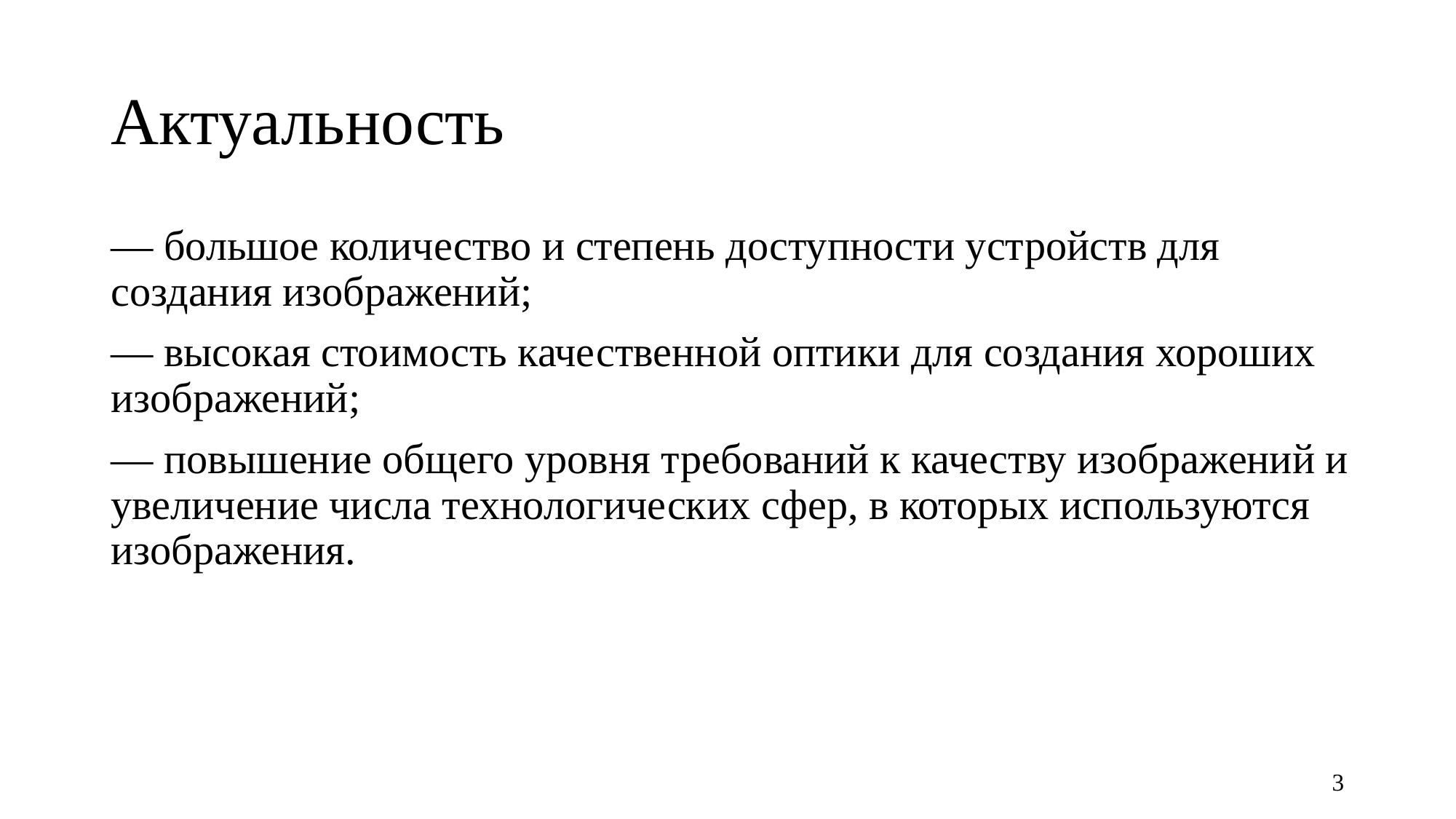

# Актуальность
— большое количество и степень доступности устройств для создания изображений;
— высокая стоимость качественной оптики для создания хороших изображений;
— повышение общего уровня требований к качеству изображений и увеличение числа технологических сфер, в которых используются изображения.
3